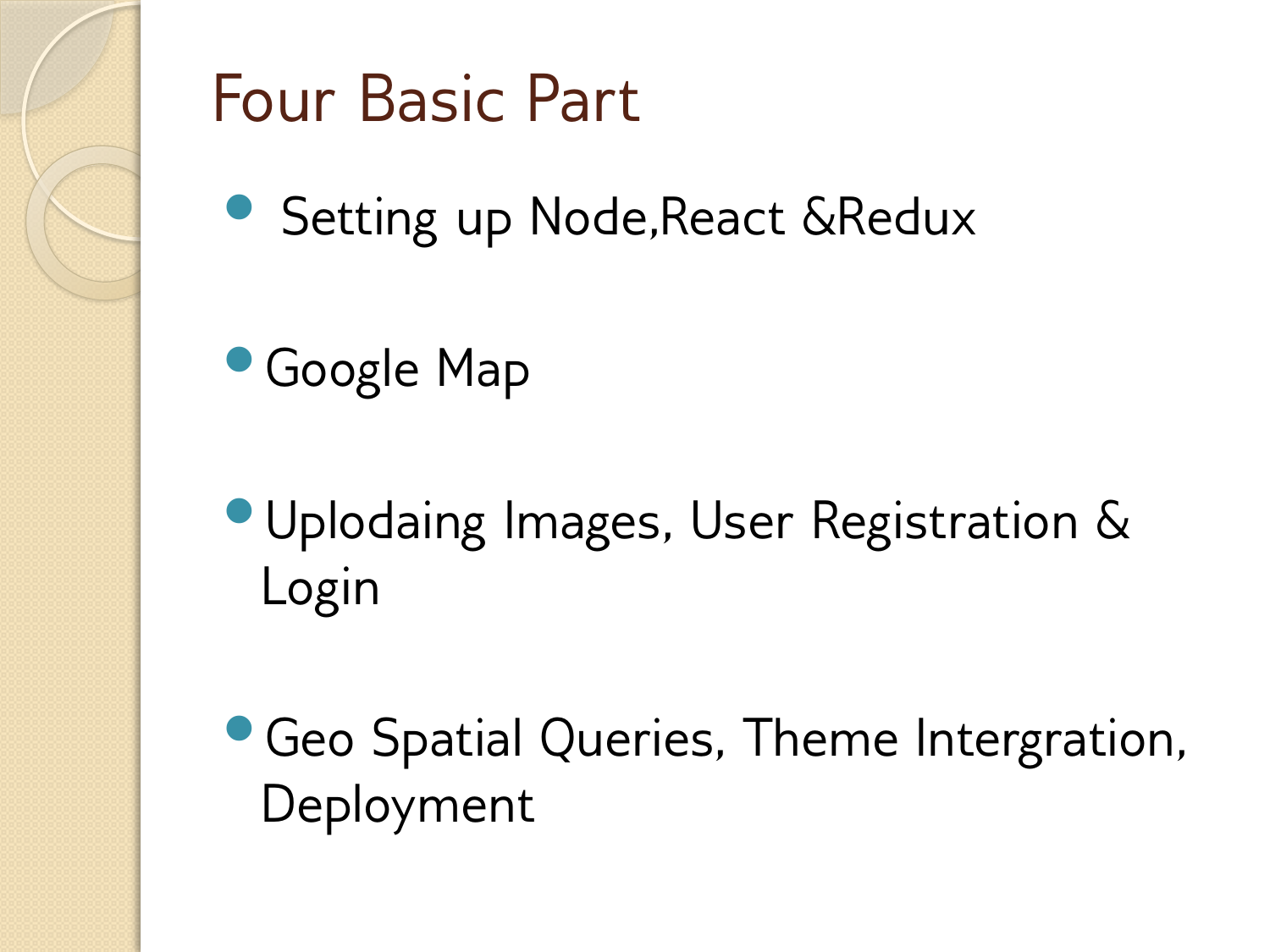

# Four Basic Part
 Setting up Node,React &Redux

Google Map

Uplodaing Images, User Registration & Login

Geo Spatial Queries, Theme Intergration, Deployment